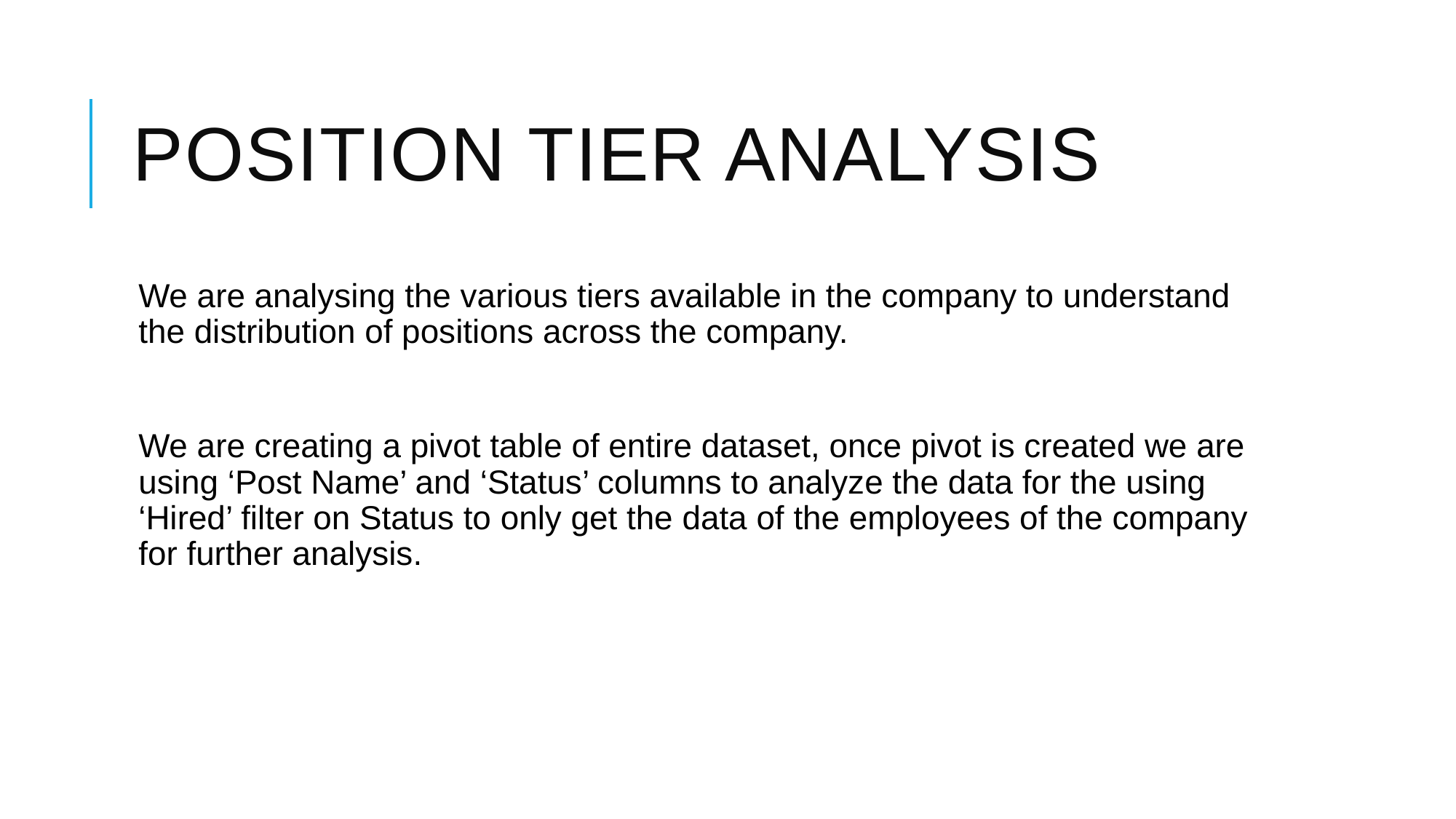

# Position tier analysis
We are analysing the various tiers available in the company to understand the distribution of positions across the company.

We are creating a pivot table of entire dataset, once pivot is created we are using ‘Post Name’ and ‘Status’ columns to analyze the data for the using ‘Hired’ filter on Status to only get the data of the employees of the company for further analysis.